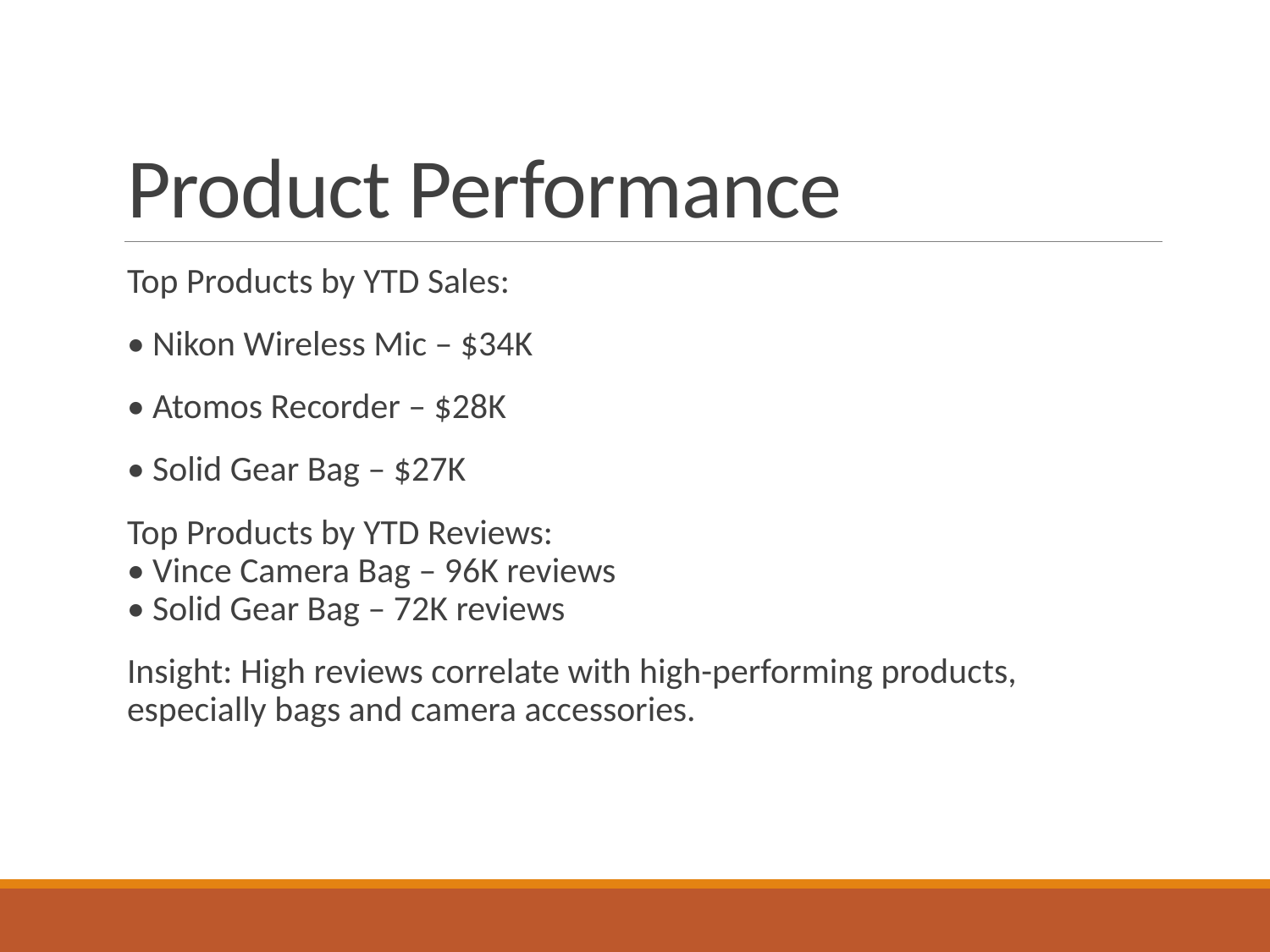

# Product Performance
Top Products by YTD Sales:
• Nikon Wireless Mic – $34K
• Atomos Recorder – $28K
• Solid Gear Bag – $27K
Top Products by YTD Reviews:
• Vince Camera Bag – 96K reviews
• Solid Gear Bag – 72K reviews
Insight: High reviews correlate with high-performing products, especially bags and camera accessories.